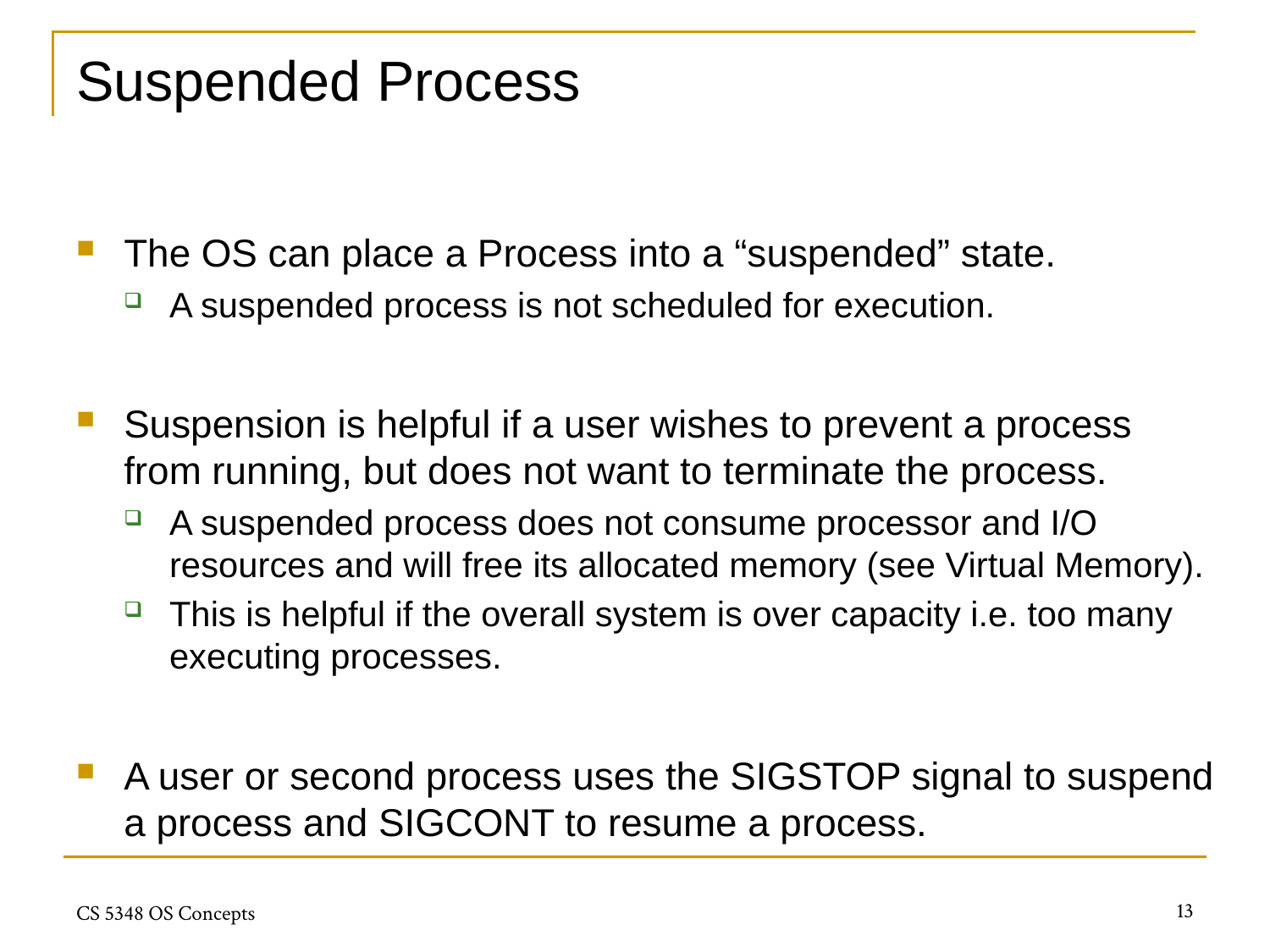

# Suspended Process
The OS can place a Process into a “suspended” state.
A suspended process is not scheduled for execution.

Suspension is helpful if a user wishes to prevent a process from running, but does not want to terminate the process.
A suspended process does not consume processor and I/O resources and will free its allocated memory (see Virtual Memory).
This is helpful if the overall system is over capacity i.e. too many executing processes.

A user or second process uses the SIGSTOP signal to suspend a process and SIGCONT to resume a process.
13
CS 5348 OS Concepts